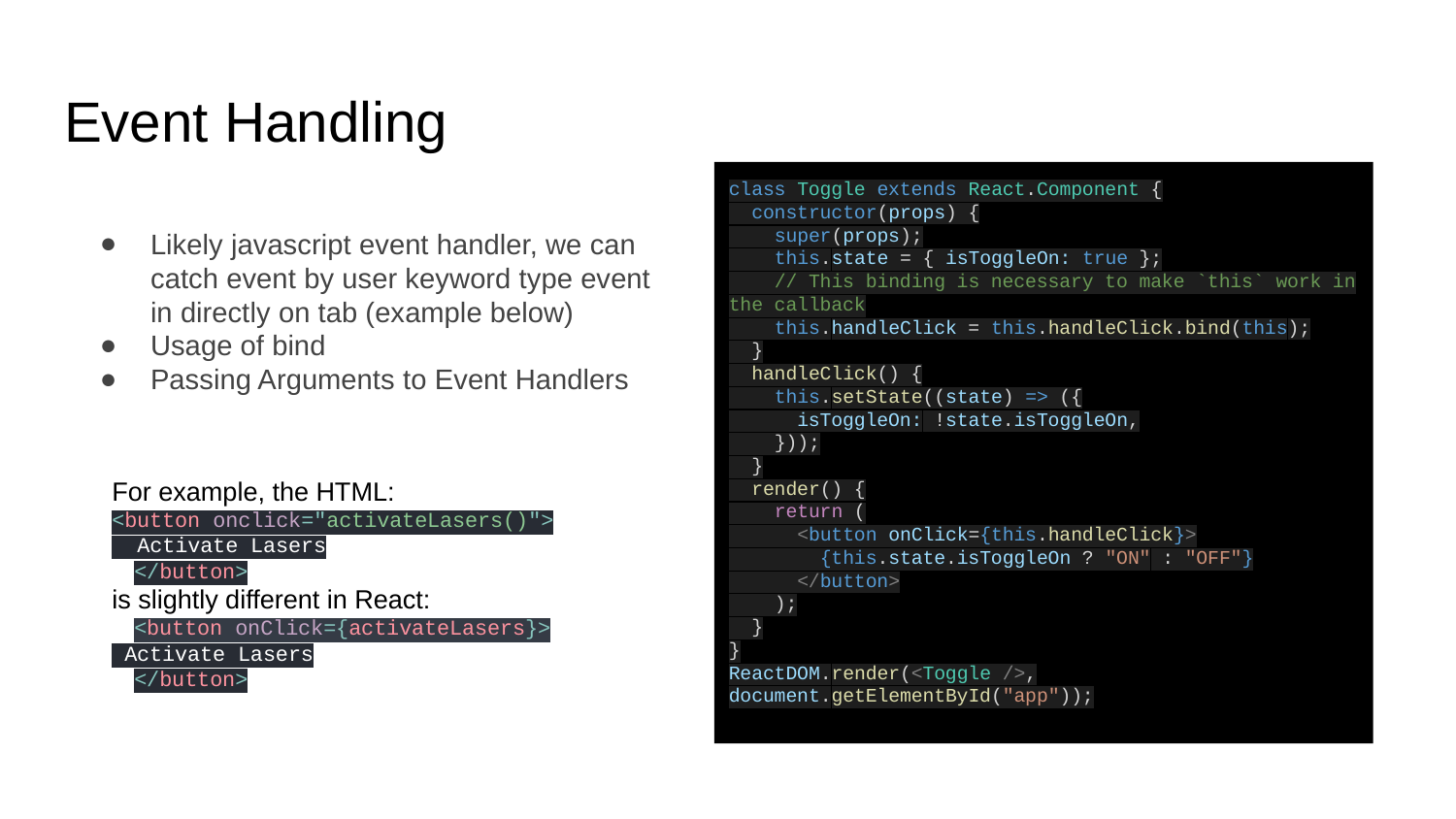

# Event Handling
class Toggle extends React.Component {
  constructor(props) {
    super(props);
    this.state = { isToggleOn: true };
    // This binding is necessary to make `this` work in the callback
    this.handleClick = this.handleClick.bind(this);
  }
  handleClick() {
    this.setState((state) => ({
      isToggleOn: !state.isToggleOn,
    }));
  }
  render() {
    return (
      <button onClick={this.handleClick}>
        {this.state.isToggleOn ? "ON" : "OFF"}
      </button>
    );
  }
}
ReactDOM.render(<Toggle />, document.getElementById("app"));
Likely javascript event handler, we can catch event by user keyword type event in directly on tab (example below)
Usage of bind
Passing Arguments to Event Handlers
For example, the HTML:
<button onclick="activateLasers()">
  Activate Lasers
</button>
is slightly different in React:
<button onClick={activateLasers}>
 Activate Lasers
</button>